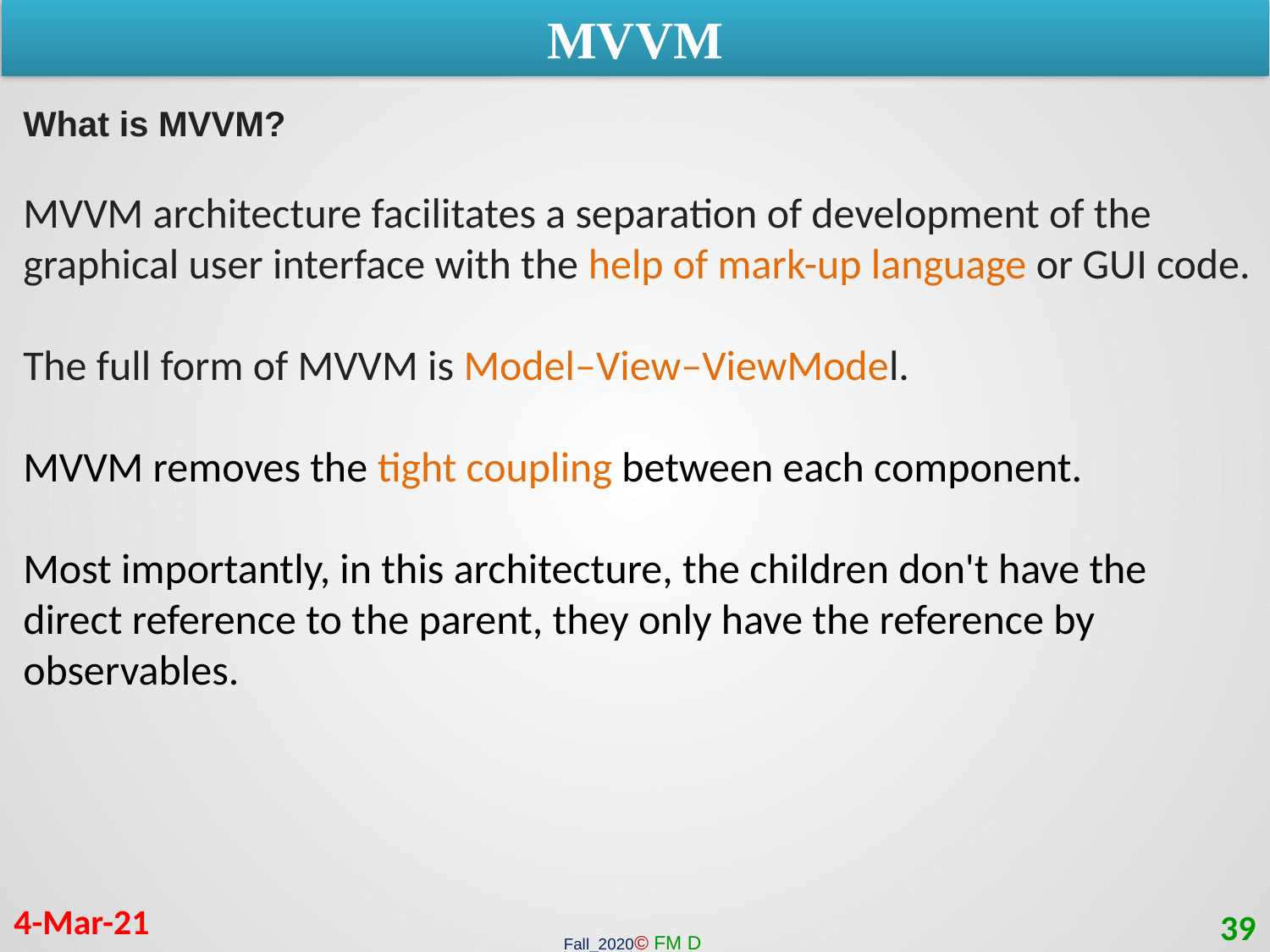

MVVM
What is MVVM?

MVVM architecture facilitates a separation of development of the graphical user interface with the help of mark-up language or GUI code.

The full form of MVVM is Model–View–ViewModel.

MVVM removes the tight coupling between each component.

Most importantly, in this architecture, the children don't have the direct reference to the parent, they only have the reference by observables.

4-Mar-21
39